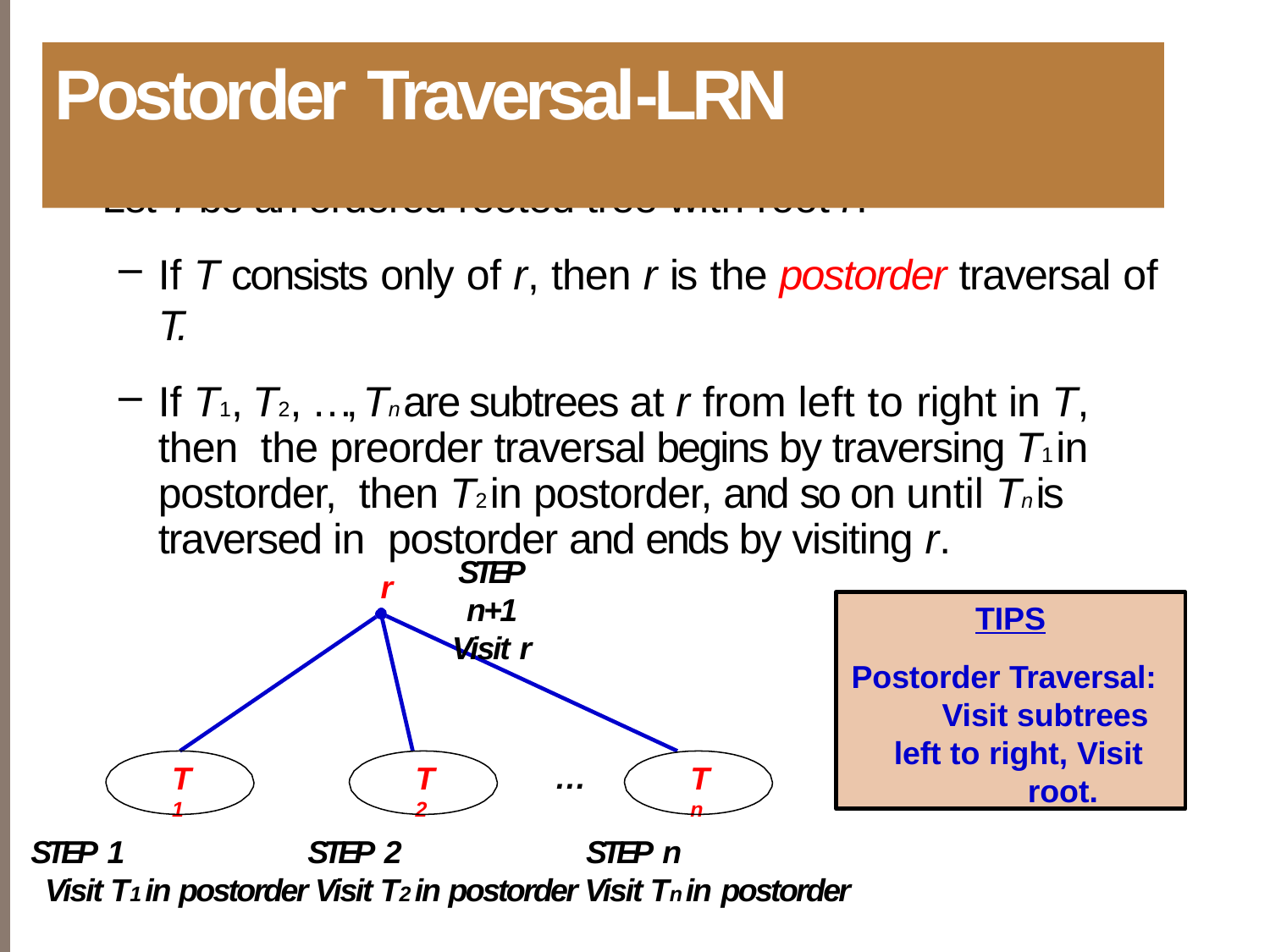

# Postorder Traversal-LRN
Let T be an ordered rooted tree with root r.
If T consists only of r, then r is the postorder traversal of T.
If T1, T2, …, Tn are subtrees at r from left to right in T, then  the preorder traversal begins by traversing T1 in postorder,  then T2 in postorder, and so on until Tn is traversed in  postorder and ends by visiting r.
STEP n+1
Visit r
r
TIPS
Postorder Traversal:
Visit subtrees  left to right, Visit
root.

…
T1
T2
Tn
STEP 1	STEP 2	STEP n
Visit T1 in postorder Visit T2 in postorder Visit Tn in postorder